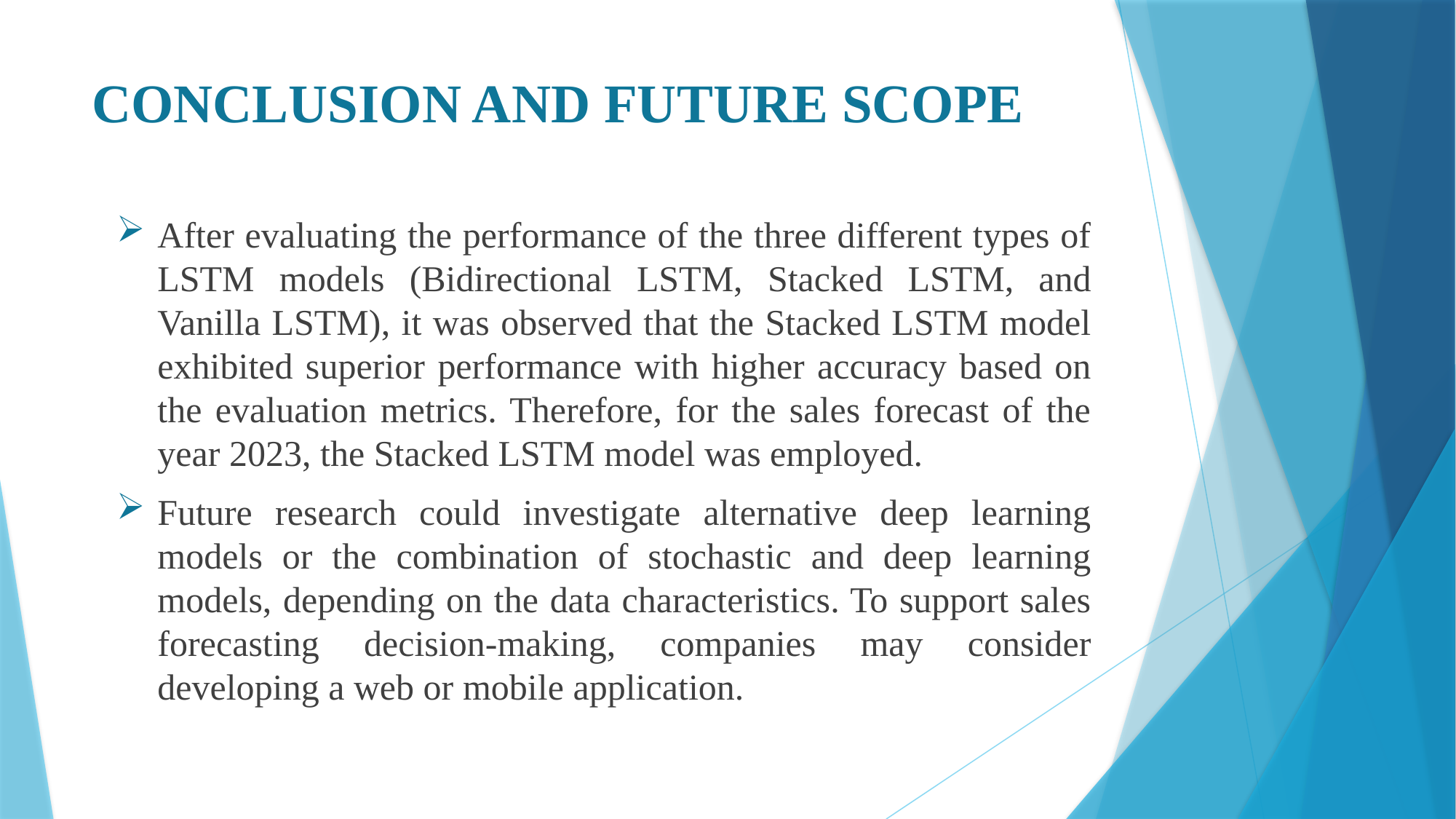

# CONCLUSION AND FUTURE SCOPE
After evaluating the performance of the three different types of LSTM models (Bidirectional LSTM, Stacked LSTM, and Vanilla LSTM), it was observed that the Stacked LSTM model exhibited superior performance with higher accuracy based on the evaluation metrics. Therefore, for the sales forecast of the year 2023, the Stacked LSTM model was employed.
Future research could investigate alternative deep learning models or the combination of stochastic and deep learning models, depending on the data characteristics. To support sales forecasting decision-making, companies may consider developing a web or mobile application.